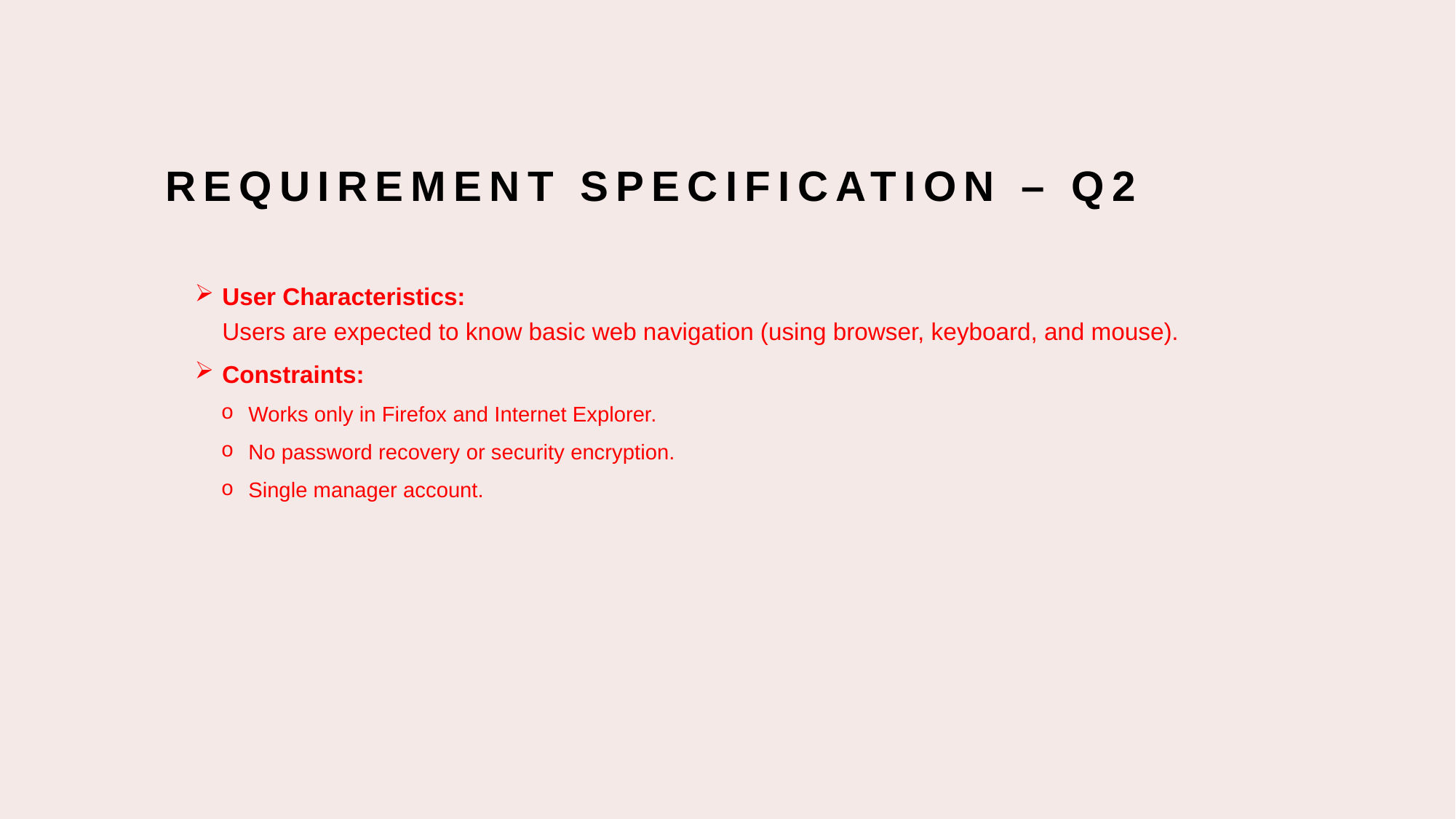

# Requirement Specification – Q2
User Characteristics:
Users are expected to know basic web navigation (using browser, keyboard, and mouse).
Constraints:
Works only in Firefox and Internet Explorer.
No password recovery or security encryption.
Single manager account.